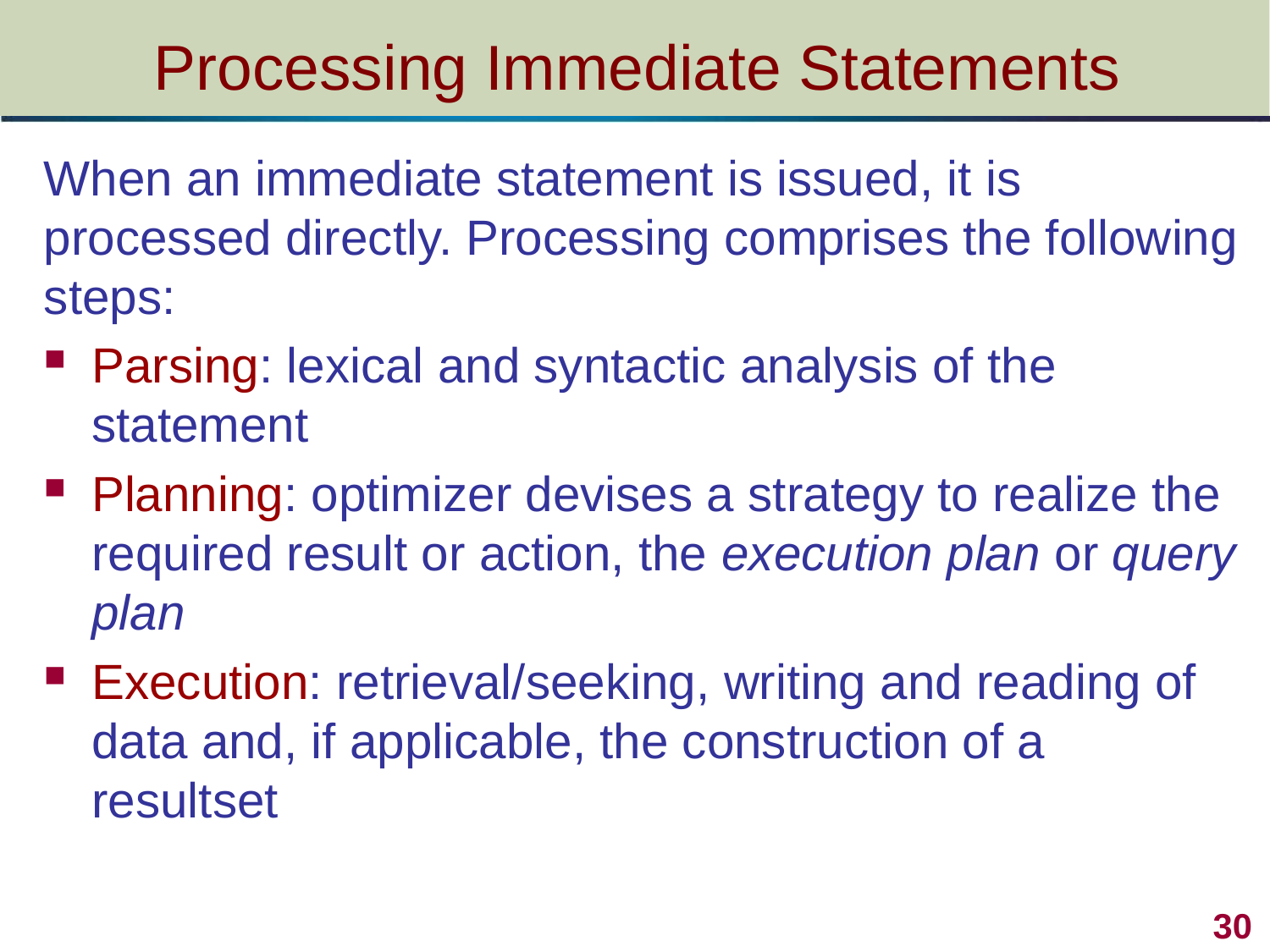

# Processing Immediate Statements
When an immediate statement is issued, it is processed directly. Processing comprises the following steps:
Parsing: lexical and syntactic analysis of the statement
Planning: optimizer devises a strategy to realize the required result or action, the execution plan or query plan
Execution: retrieval/seeking, writing and reading of data and, if applicable, the construction of a resultset

 30